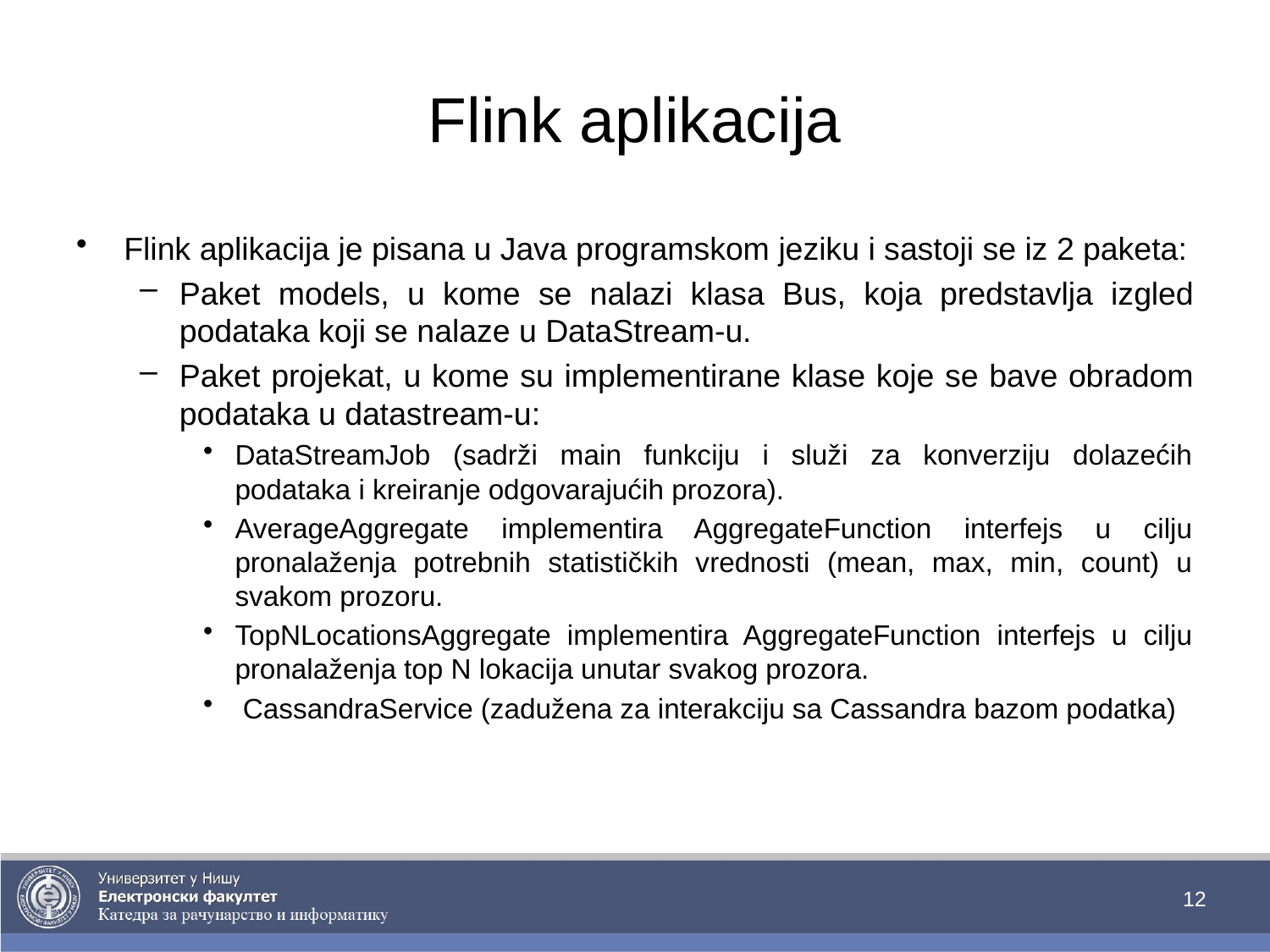

# Flink aplikacija
Flink aplikacija je pisana u Java programskom jeziku i sastoji se iz 2 paketa:
Paket models, u kome se nalazi klasa Bus, koja predstavlja izgled podataka koji se nalaze u DataStream-u.
Paket projekat, u kome su implementirane klase koje se bave obradom podataka u datastream-u:
DataStreamJob (sadrži main funkciju i služi za konverziju dolazećih podataka i kreiranje odgovarajućih prozora).
AverageAggregate implementira AggregateFunction interfejs u cilju pronalaženja potrebnih statističkih vrednosti (mean, max, min, count) u svakom prozoru.
TopNLocationsAggregate implementira AggregateFunction interfejs u cilju pronalaženja top N lokacija unutar svakog prozora.
 CassandraService (zadužena za interakciju sa Cassandra bazom podatka)
12